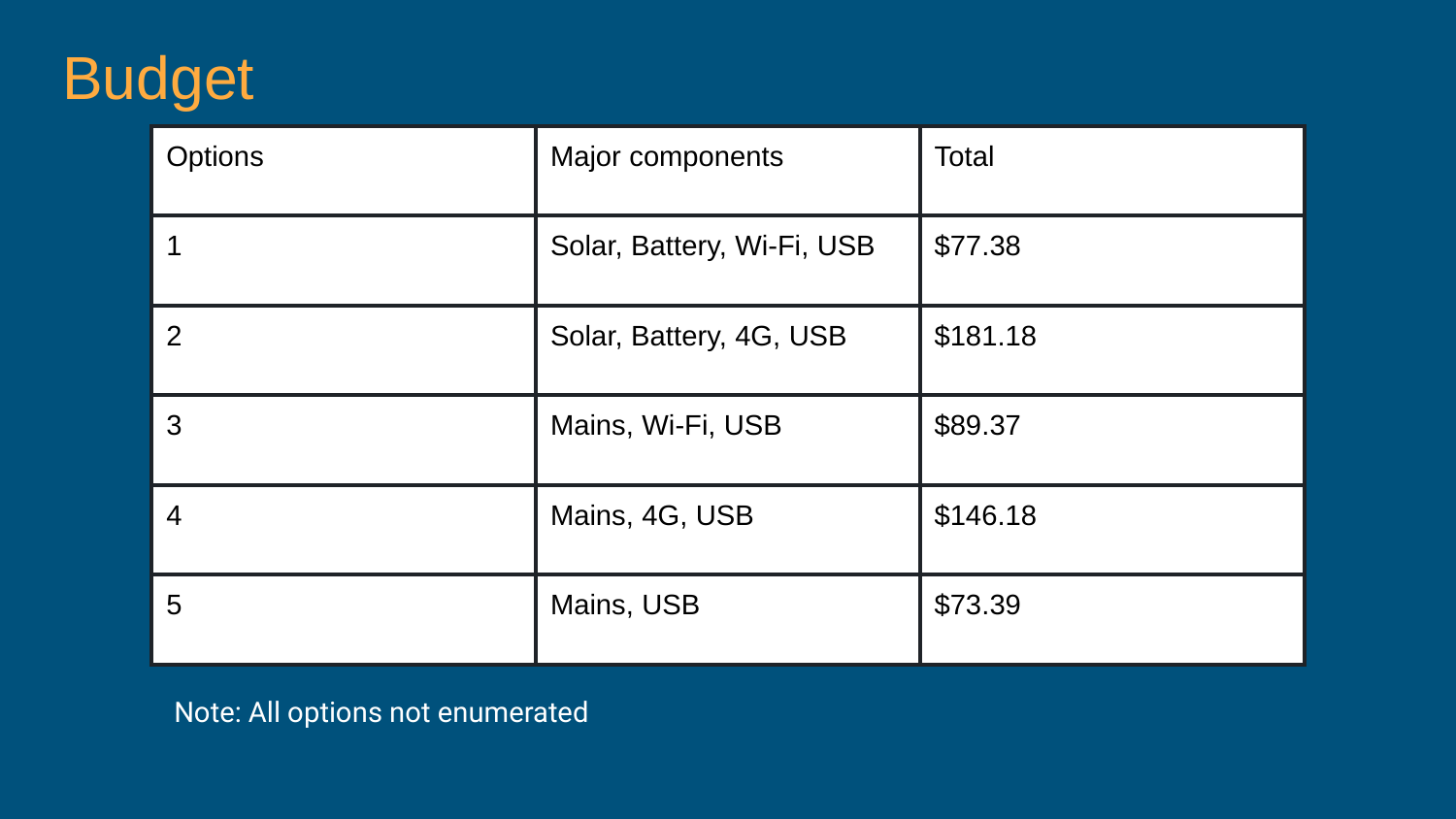

# Budget
| Options | Major components | Total |
| --- | --- | --- |
| 1 | Solar, Battery, Wi-Fi, USB | $77.38 |
| 2 | Solar, Battery, 4G, USB | $181.18 |
| 3 | Mains, Wi-Fi, USB | $89.37 |
| 4 | Mains, 4G, USB | $146.18 |
| 5 | Mains, USB | $73.39 |
Note: All options not enumerated